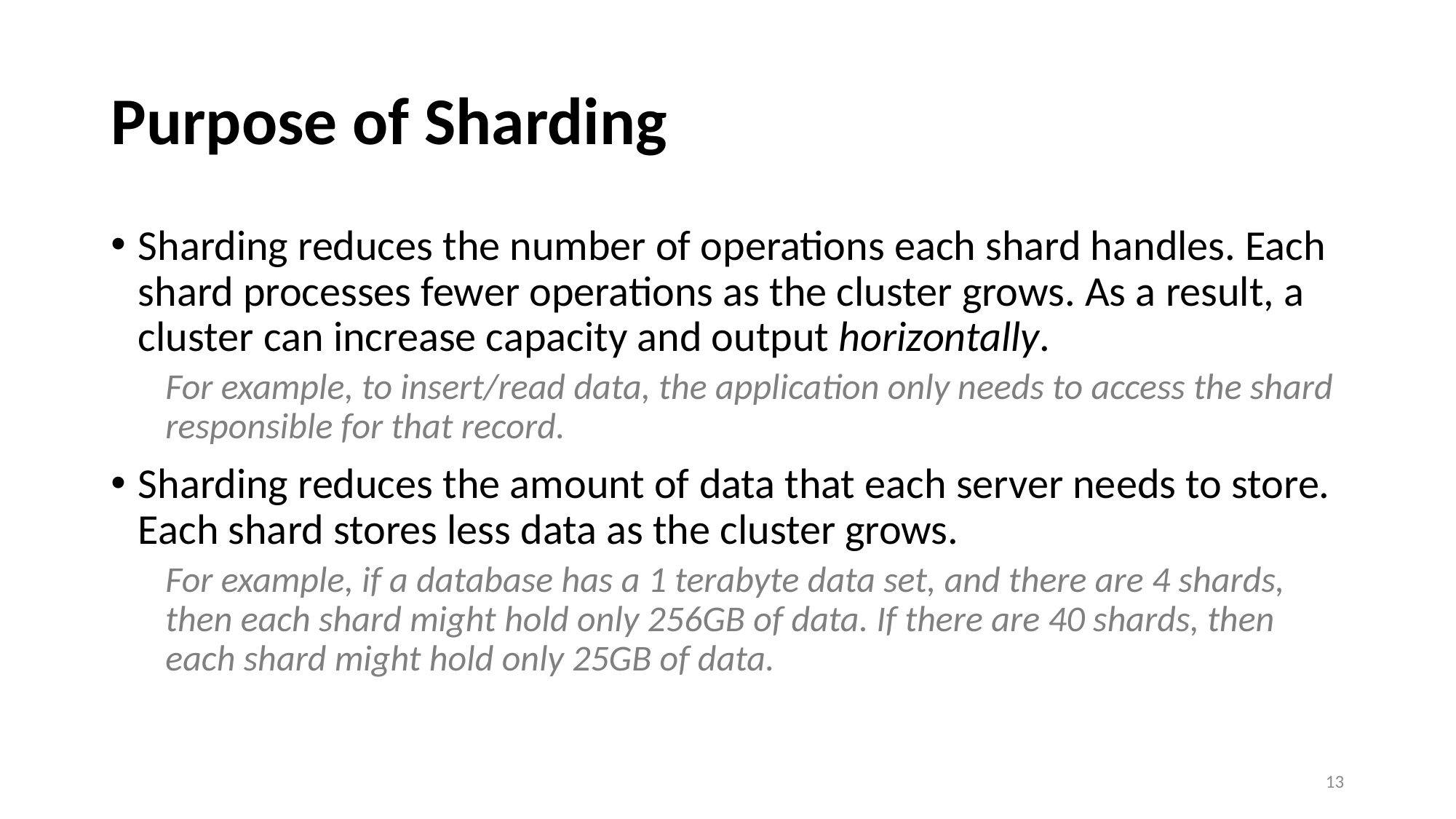

# Purpose of Sharding
Sharding reduces the number of operations each shard handles. Each shard processes fewer operations as the cluster grows. As a result, a cluster can increase capacity and output horizontally.
For example, to insert/read data, the application only needs to access the shard responsible for that record.
Sharding reduces the amount of data that each server needs to store. Each shard stores less data as the cluster grows.
For example, if a database has a 1 terabyte data set, and there are 4 shards, then each shard might hold only 256GB of data. If there are 40 shards, then each shard might hold only 25GB of data.
13